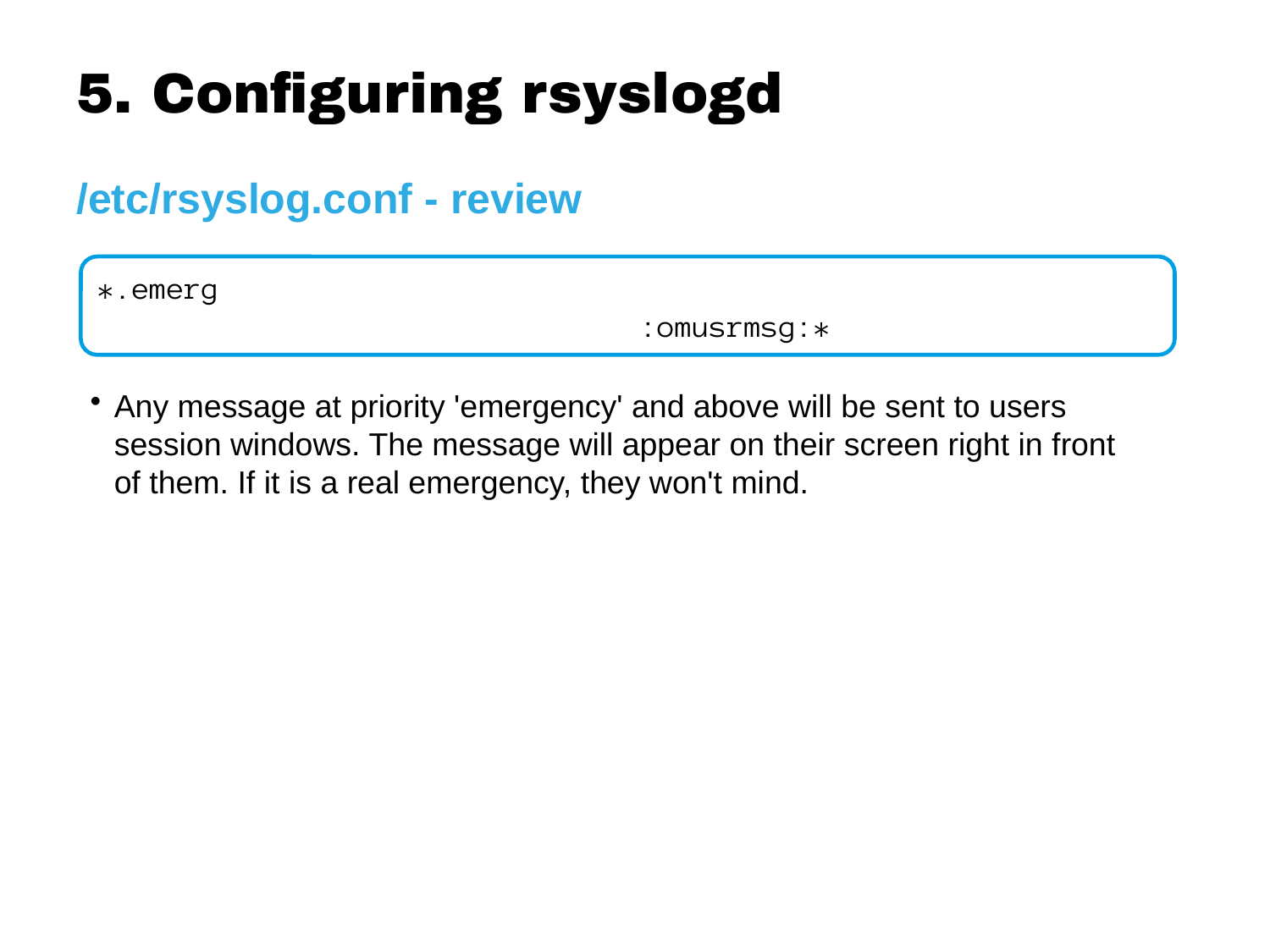

# 5. Configuring rsyslogd
/etc/rsyslog.conf - review
*.emerg												  :omusrmsg:*
Any message at priority 'emergency' and above will be sent to users session windows. The message will appear on their screen right in front of them. If it is a real emergency, they won't mind.